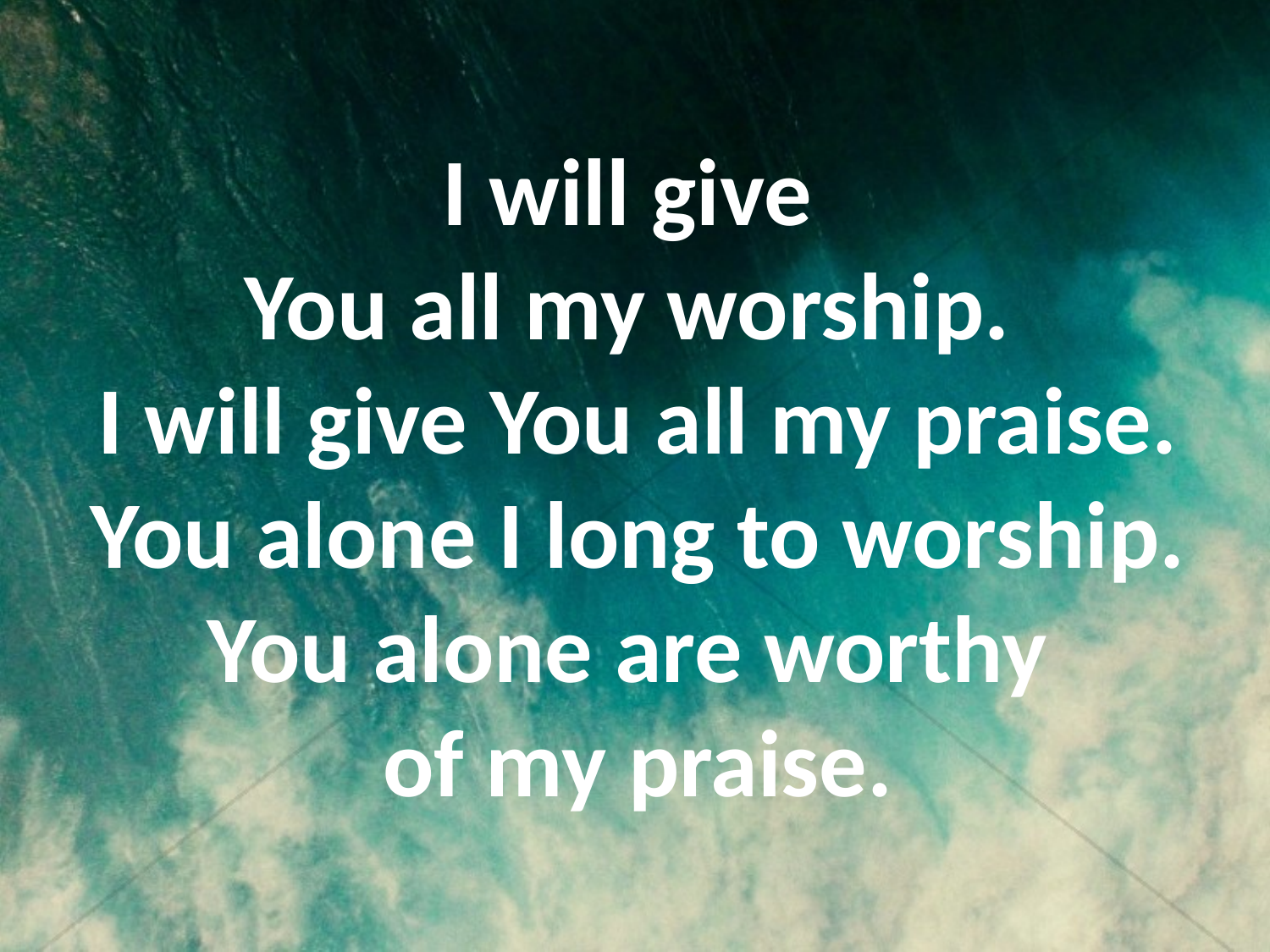

I will give
You all my worship.
I will give You all my praise.
You alone I long to worship.
You alone are worthy
of my praise.